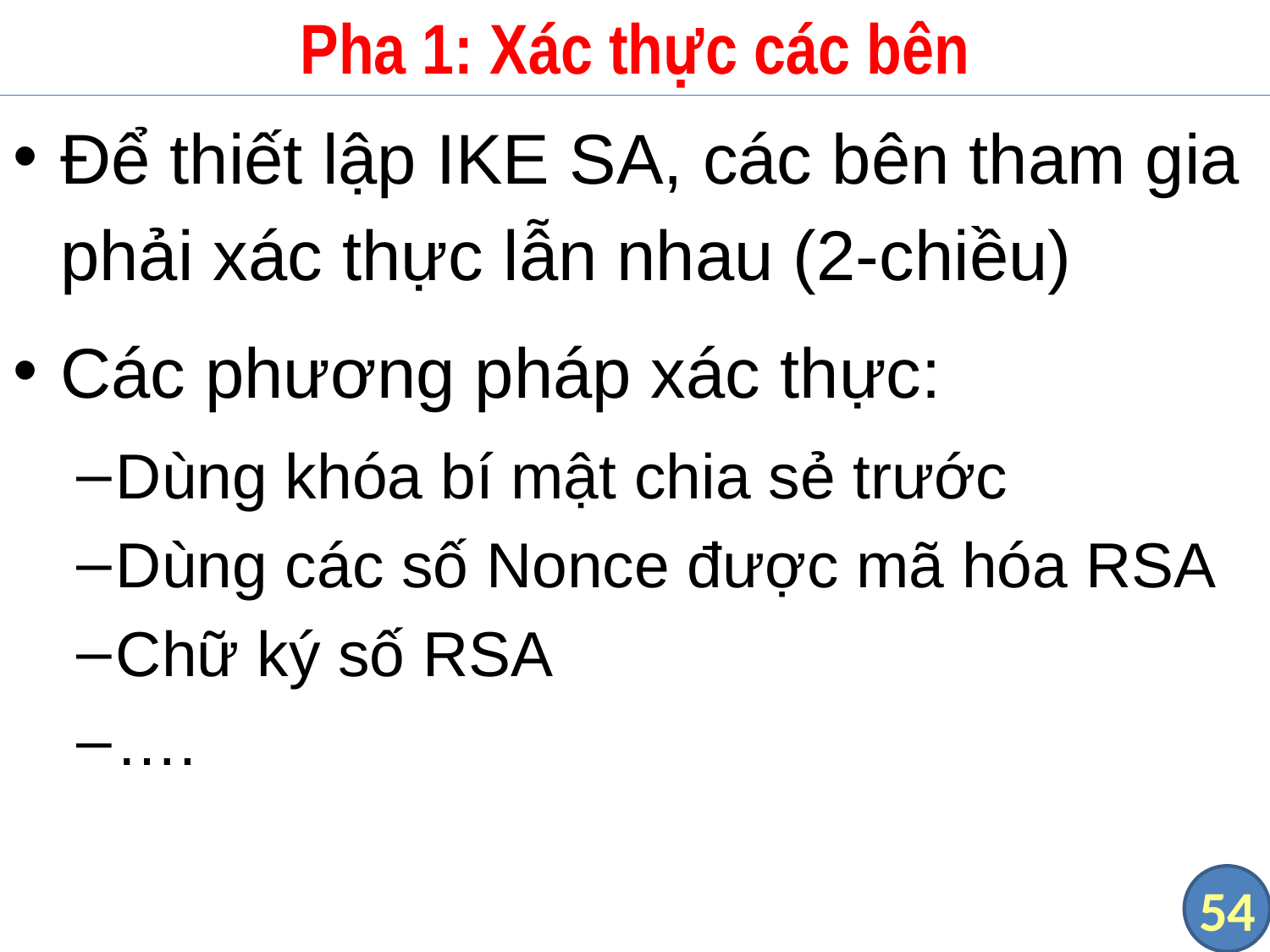

# Pha 1: Xác thực các bên
Để thiết lập IKE SA, các bên tham gia phải xác thực lẫn nhau (2-chiều)
Các phương pháp xác thực:
Dùng khóa bí mật chia sẻ trước
Dùng các số Nonce được mã hóa RSA
Chữ ký số RSA
….
54